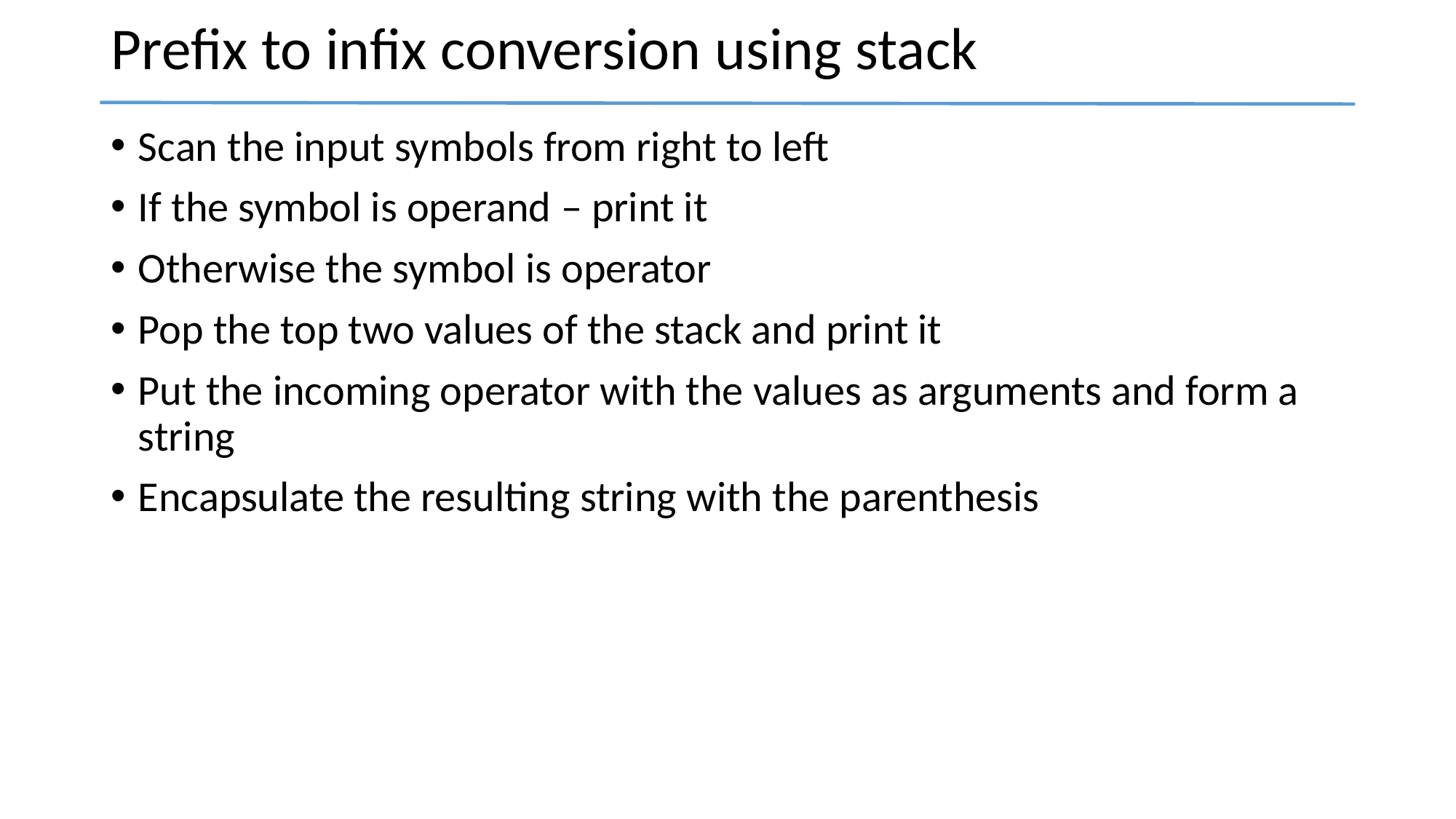

# Prefix to infix conversion using stack
Scan the input symbols from right to left
If the symbol is operand – print it
Otherwise the symbol is operator
Pop the top two values of the stack and print it
Put the incoming operator with the values as arguments and form a string
Encapsulate the resulting string with the parenthesis